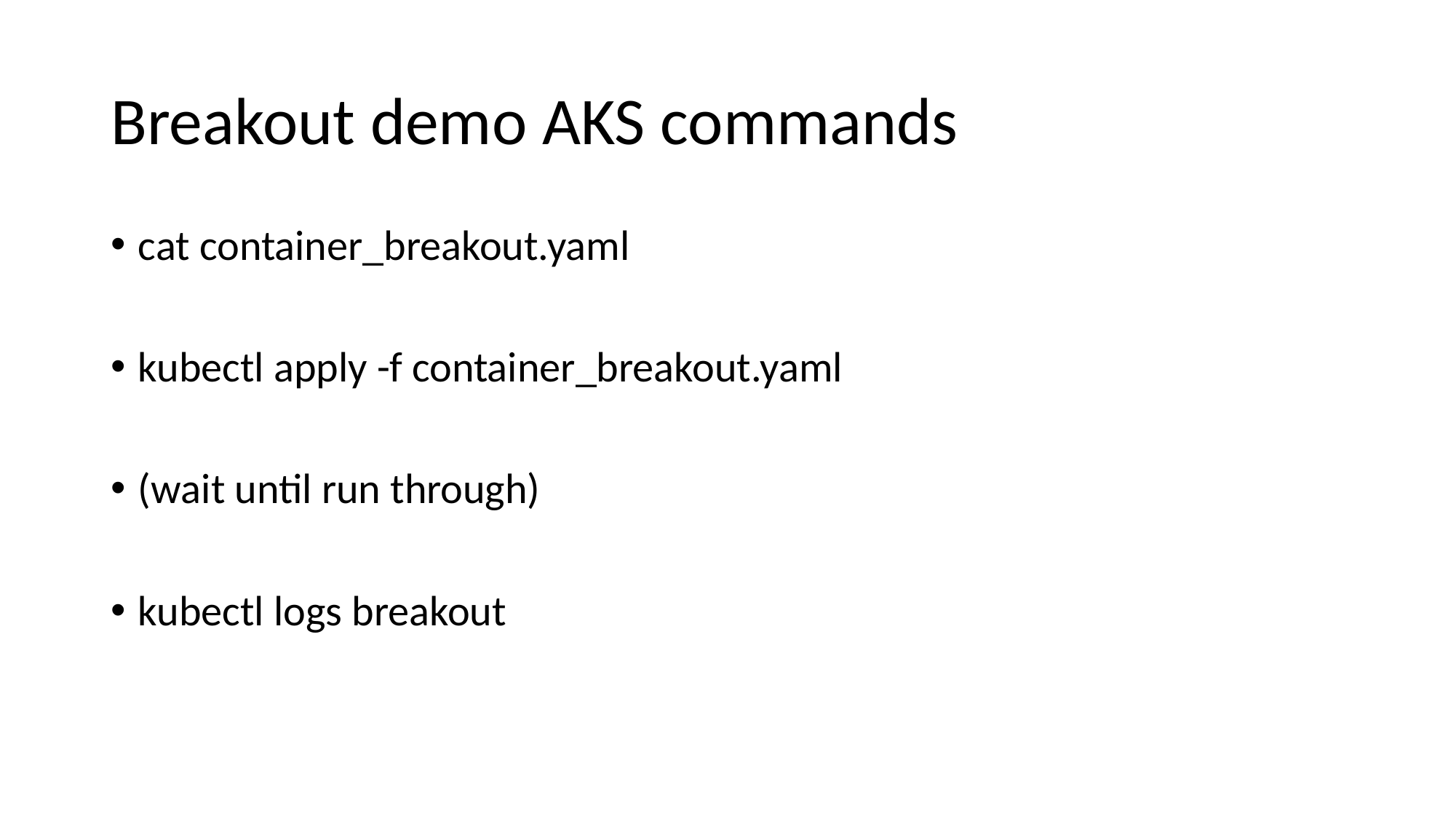

# Breakout demo AKS commands
cat container_breakout.yaml

kubectl apply -f container_breakout.yaml

(wait until run through)

kubectl logs breakout